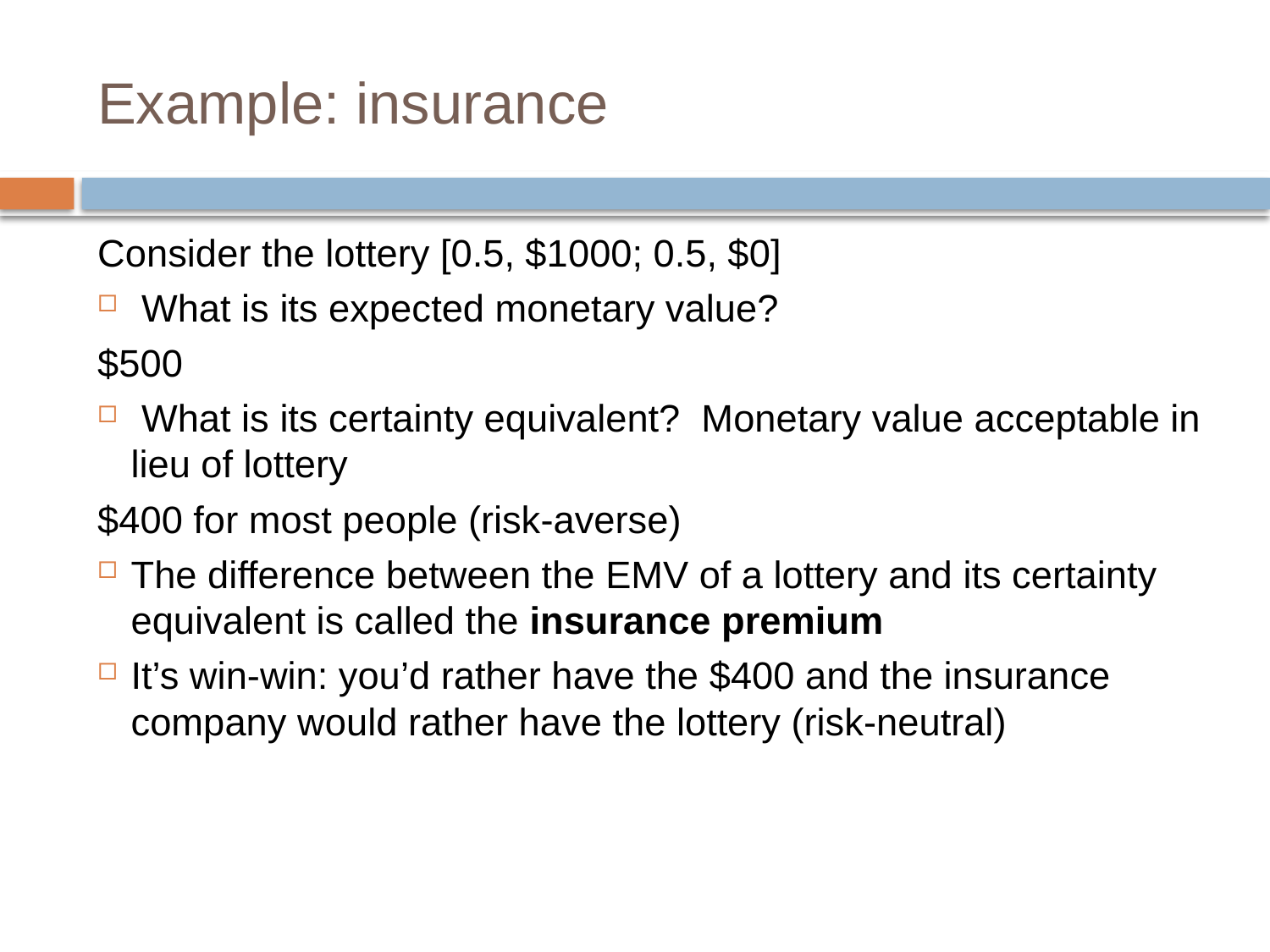

# Example: insurance
Consider the lottery [0.5, $1000; 0.5, $0]
 What is its expected monetary value?
$500
 What is its certainty equivalent?  Monetary value acceptable in lieu of lottery
$400 for most people (risk-averse)
The difference between the EMV of a lottery and its certainty equivalent is called the insurance premium
It’s win-win: you’d rather have the $400 and the insurance company would rather have the lottery (risk-neutral)